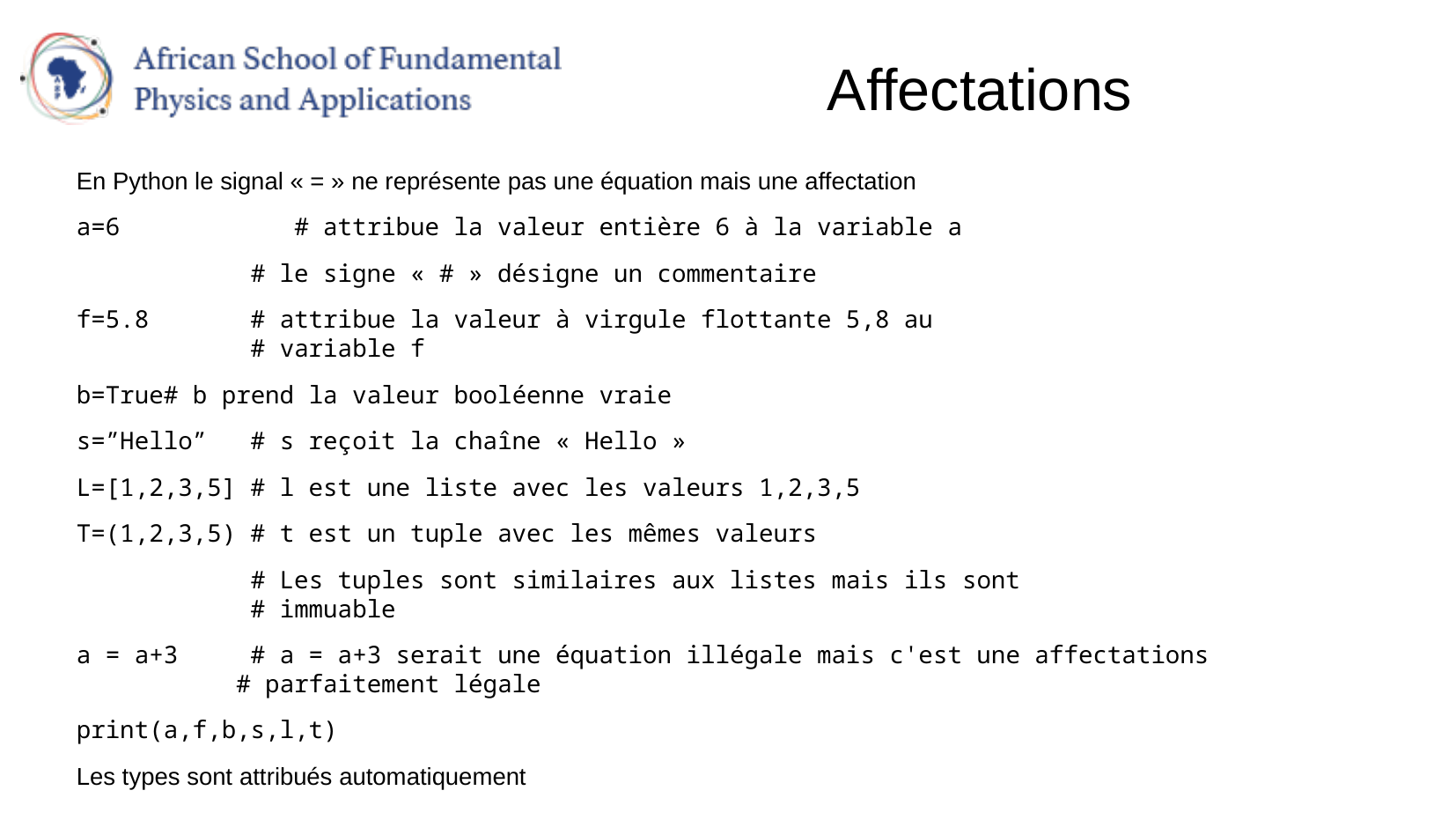

# Affectations
En Python le signal « = » ne représente pas une équation mais une affectation
a=6	         # attribue la valeur entière 6 à la variable a
            # le signe « # » désigne un commentaire
f=5.8       # attribue la valeur à virgule flottante 5,8 au
            # variable f
b=True		# b prend la valeur booléenne vraie
s=”Hello”   # s reçoit la chaîne « Hello »
L=[1,2,3,5] # l est une liste avec les valeurs 1,2,3,5
T=(1,2,3,5) # t est un tuple avec les mêmes valeurs
            # Les tuples sont similaires aux listes mais ils sont
            # immuable
a = a+3     # a = a+3 serait une équation illégale mais c'est une affectations 	                  # parfaitement légale
print(a,f,b,s,l,t)
Les types sont attribués automatiquement